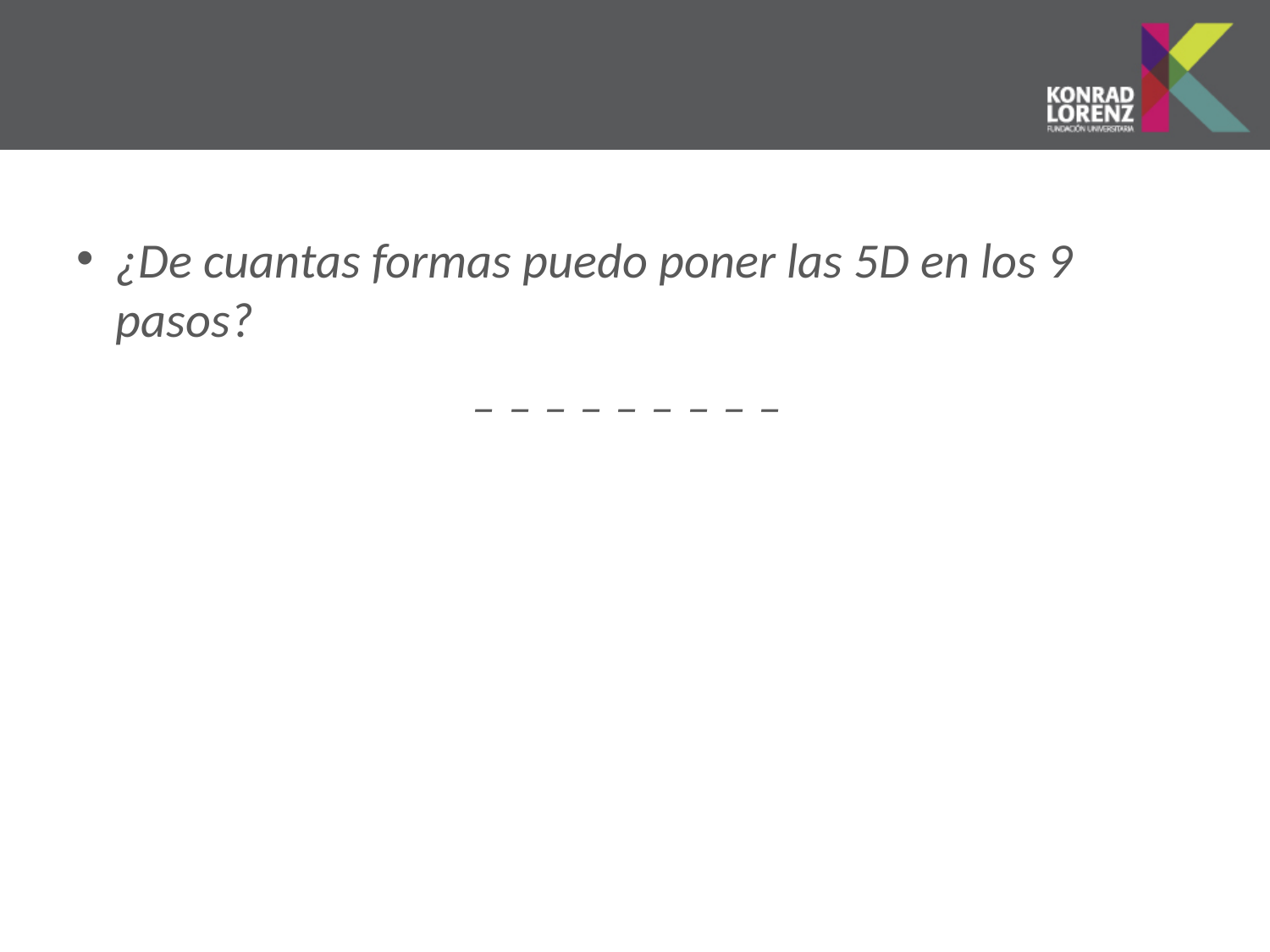

#
¿De cuantas formas puedo poner las 5D en los 9 pasos?
_ _ _ _ _ _ _ _ _